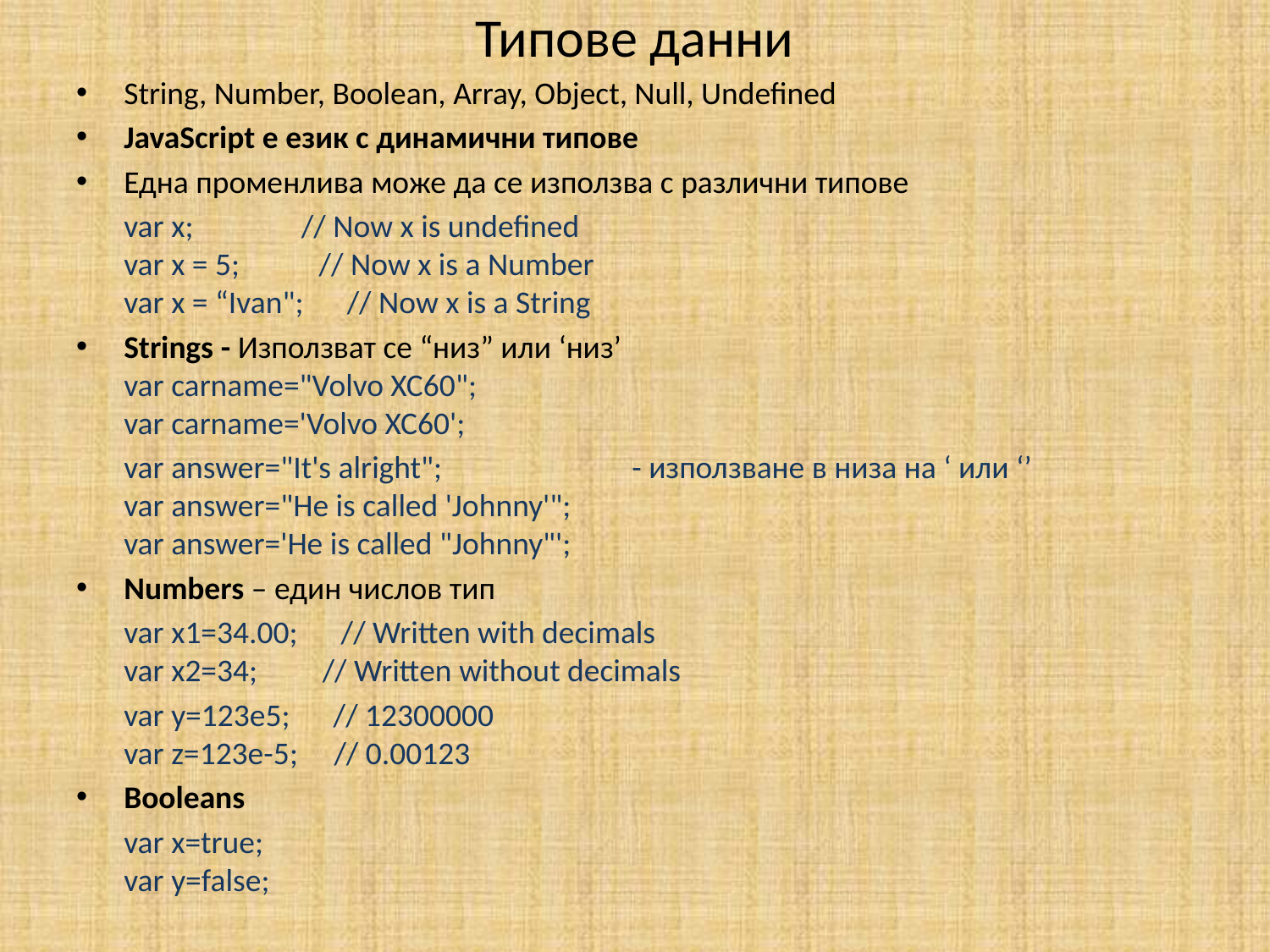

# Типове данни
String, Number, Boolean, Array, Object, Null, Undefined
JavaScript е език с динамични типове
Една променлива може да се използва с различни типове
	var x;               // Now x is undefined
var x = 5;           // Now x is a Number
var x = “Ivan";      // Now x is a String
Strings - Използват се “низ” или ‘низ’
var carname="Volvo XC60";
var carname='Volvo XC60';
	var answer="It's alright";		- използване в низа на ‘ или ‘’
var answer="He is called 'Johnny'";
var answer='He is called "Johnny"';
Numbers – един числов тип
	var x1=34.00;      // Written with decimals
var x2=34;         // Written without decimals
	var y=123e5;      // 12300000
var z=123e-5;     // 0.00123
Booleans
	var x=true;
var y=false;